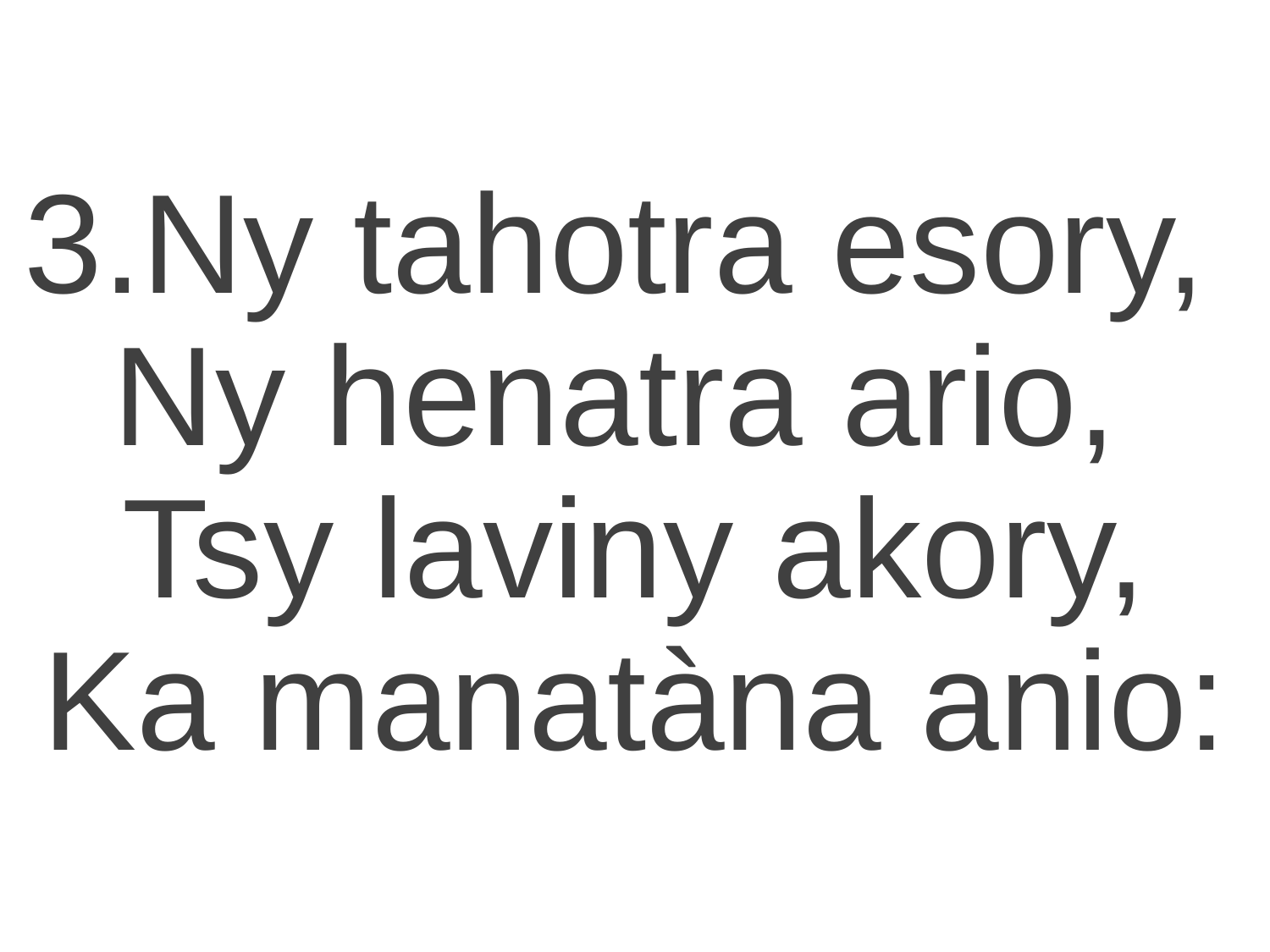

3.Ny tahotra esory,
Ny henatra ario,
Tsy laviny akory,
Ka manatàna anio: